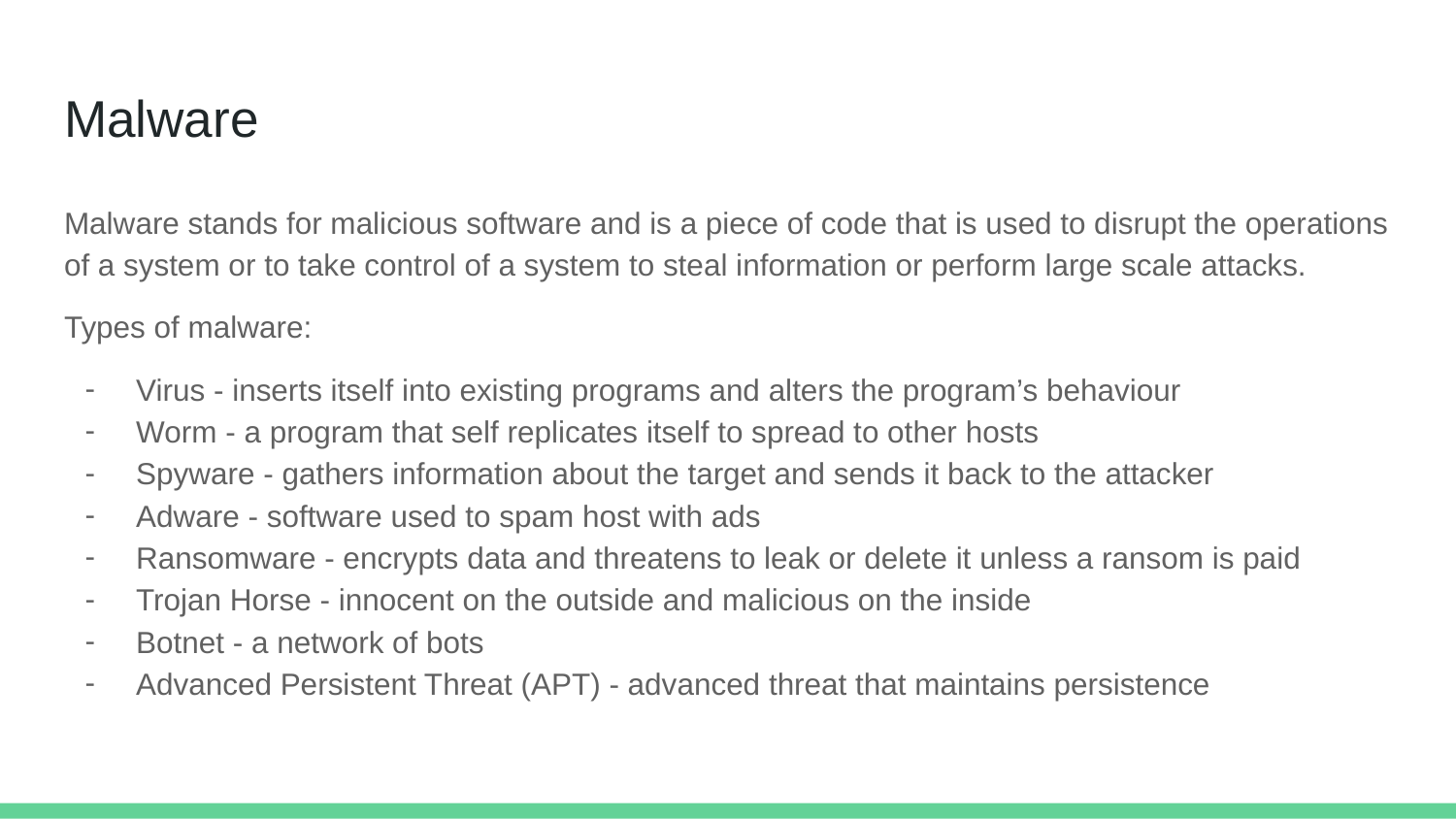

# Malware
Malware stands for malicious software and is a piece of code that is used to disrupt the operations of a system or to take control of a system to steal information or perform large scale attacks.
Types of malware:
Virus - inserts itself into existing programs and alters the program’s behaviour
Worm - a program that self replicates itself to spread to other hosts
Spyware - gathers information about the target and sends it back to the attacker
Adware - software used to spam host with ads
Ransomware - encrypts data and threatens to leak or delete it unless a ransom is paid
Trojan Horse - innocent on the outside and malicious on the inside
Botnet - a network of bots
Advanced Persistent Threat (APT) - advanced threat that maintains persistence